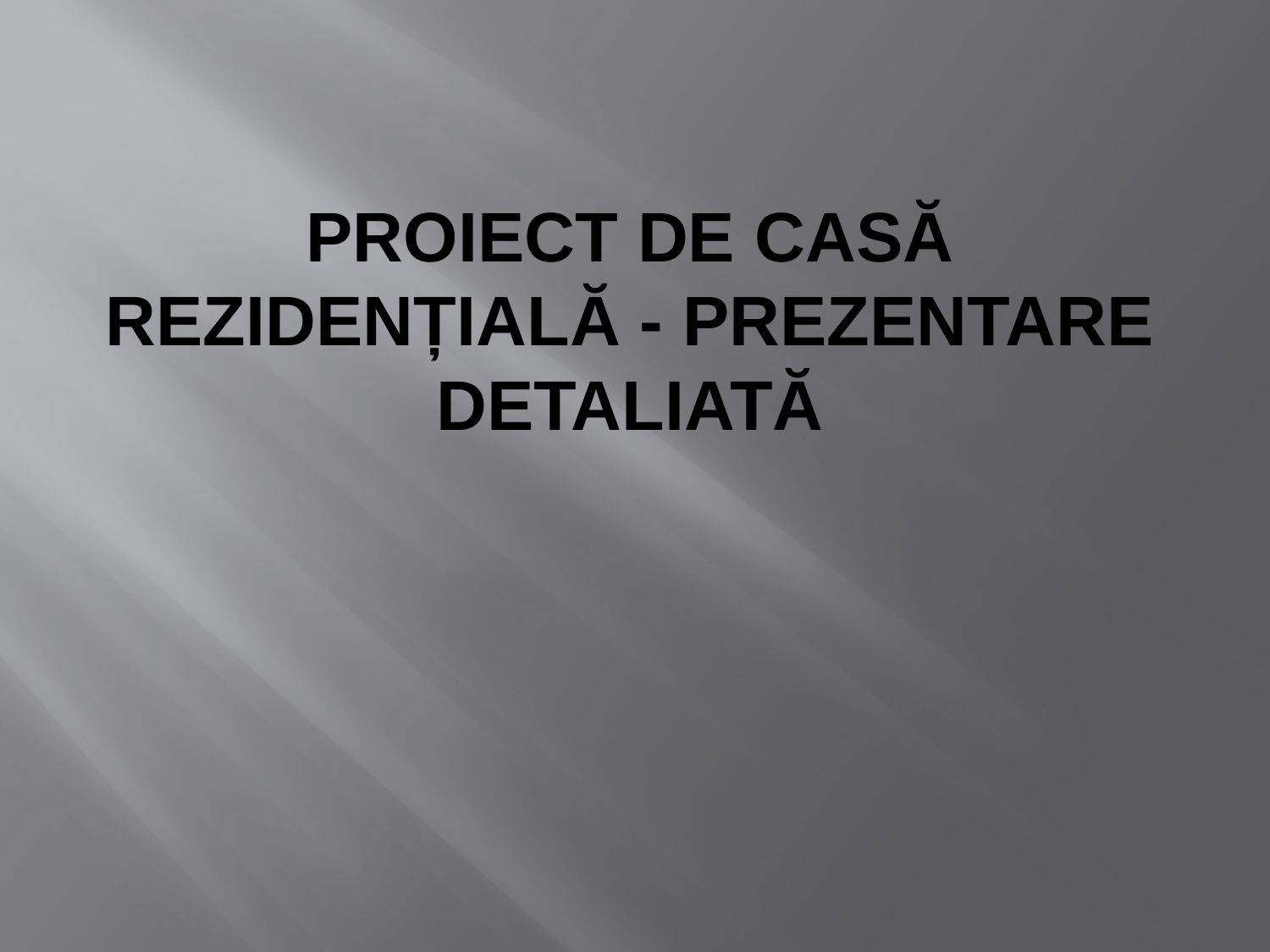

# Proiect de Casă Rezidențială - Prezentare Detaliată